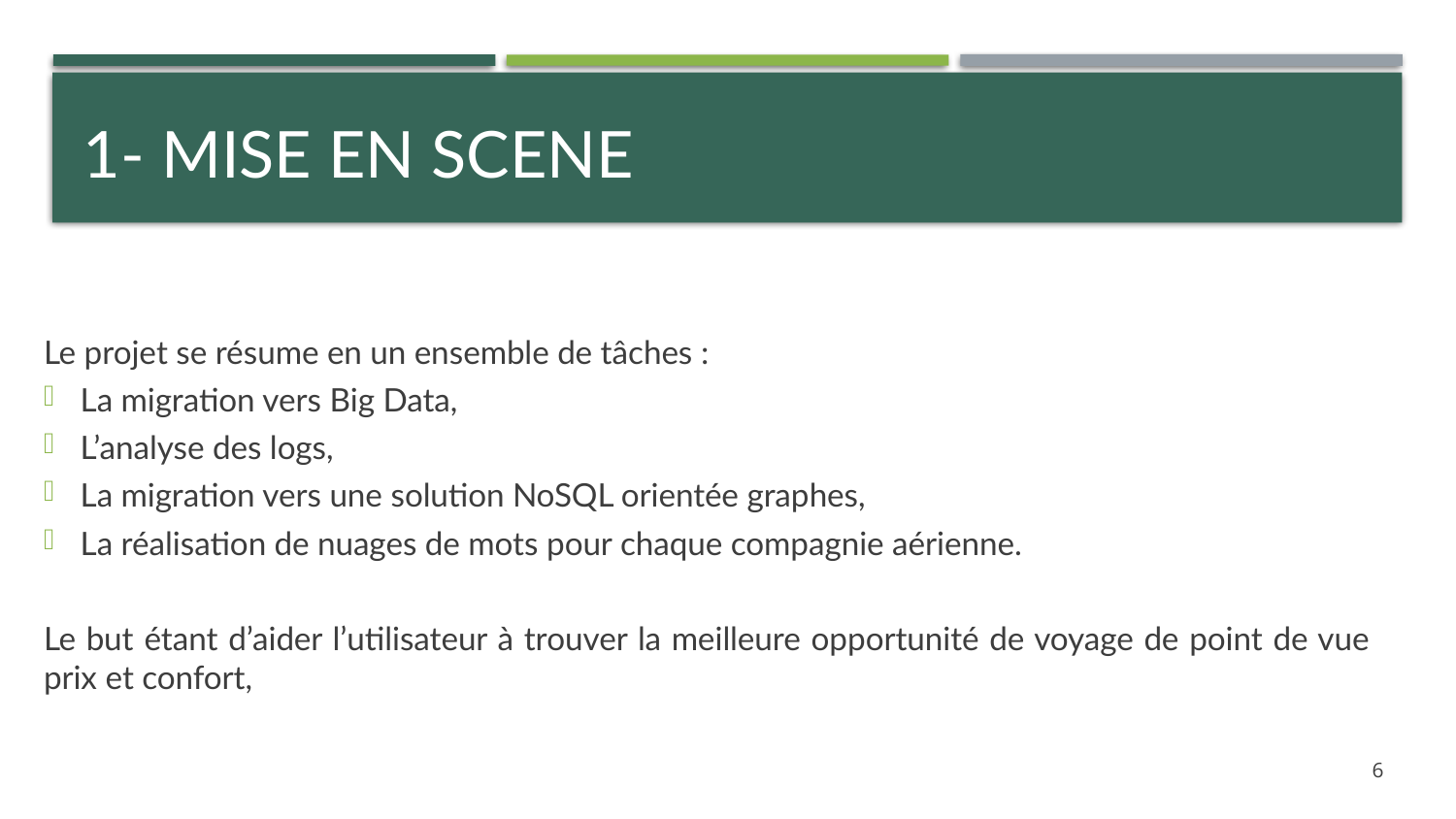

# 1- Mise en scene
Le projet se résume en un ensemble de tâches :
La migration vers Big Data,
L’analyse des logs,
La migration vers une solution NoSQL orientée graphes,
La réalisation de nuages de mots pour chaque compagnie aérienne.

Le but étant d’aider l’utilisateur à trouver la meilleure opportunité de voyage de point de vue prix et confort,
6